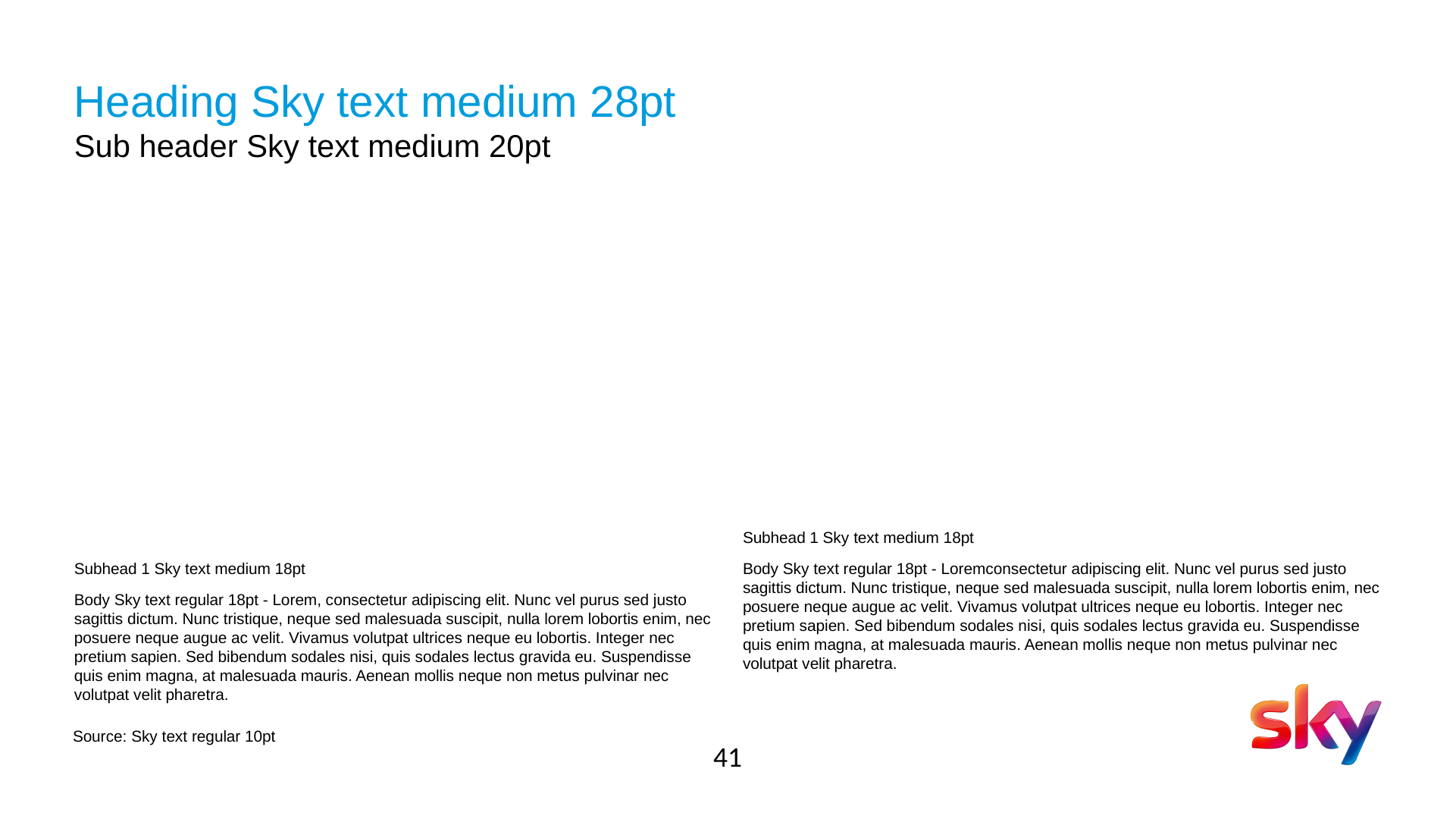

# Heading Sky text medium 28pt Sub header Sky text medium 20pt
Subhead 1 Sky text medium 18pt
Body Sky text regular 18pt - Lorem, consectetur adipiscing elit. Nunc vel purus sed justo sagittis dictum. Nunc tristique, neque sed malesuada suscipit, nulla lorem lobortis enim, nec posuere neque augue ac velit. Vivamus volutpat ultrices neque eu lobortis. Integer nec pretium sapien. Sed bibendum sodales nisi, quis sodales lectus gravida eu. Suspendisse quis enim magna, at malesuada mauris. Aenean mollis neque non metus pulvinar nec volutpat velit pharetra.
Subhead 1 Sky text medium 18pt
Body Sky text regular 18pt - Loremconsectetur adipiscing elit. Nunc vel purus sed justo sagittis dictum. Nunc tristique, neque sed malesuada suscipit, nulla lorem lobortis enim, nec posuere neque augue ac velit. Vivamus volutpat ultrices neque eu lobortis. Integer nec pretium sapien. Sed bibendum sodales nisi, quis sodales lectus gravida eu. Suspendisse quis enim magna, at malesuada mauris. Aenean mollis neque non metus pulvinar nec volutpat velit pharetra.

Source: Sky text regular 10pt